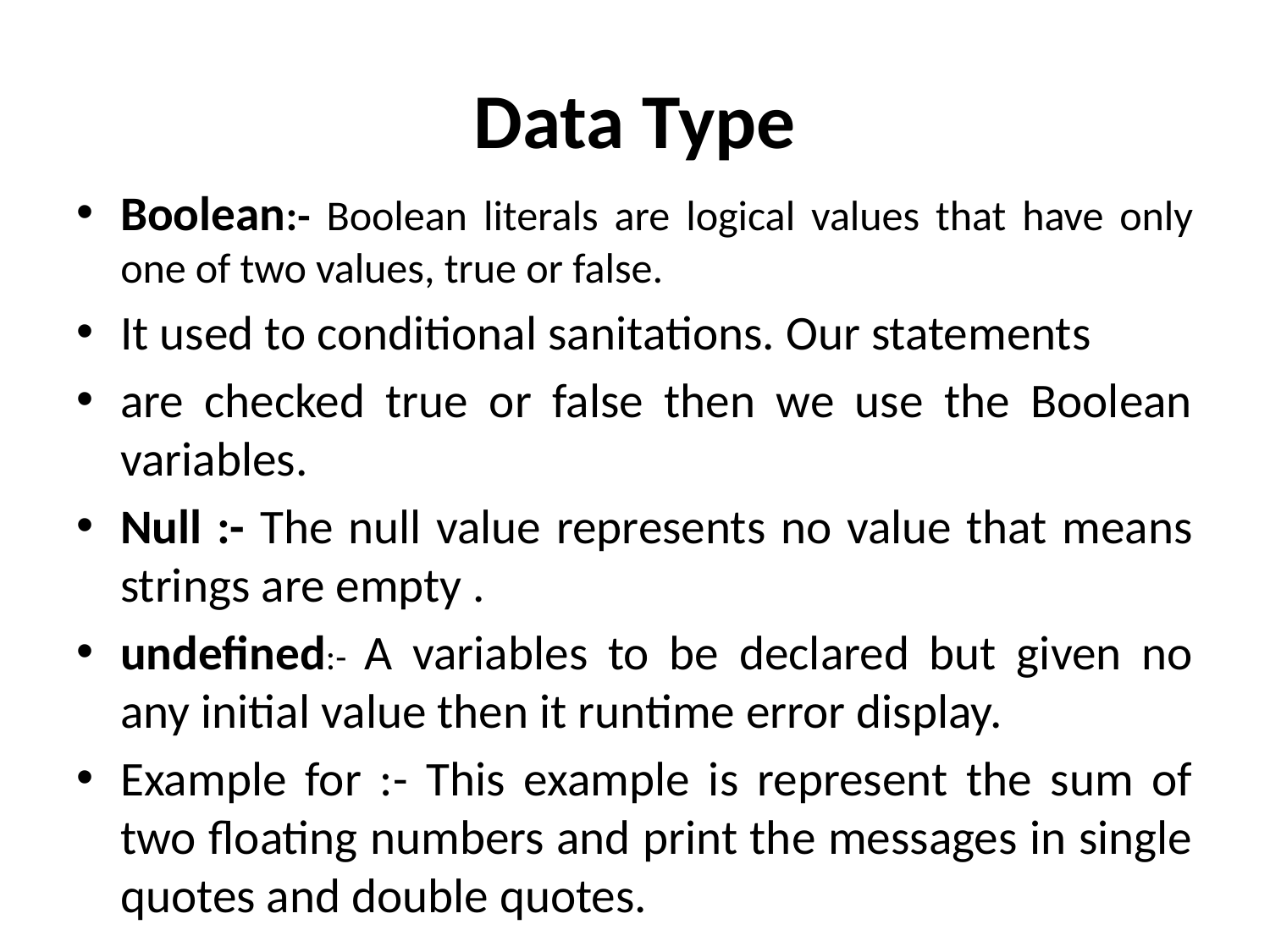

# Data Type
Boolean:- Boolean literals are logical values that have only one of two values, true or false.
It used to conditional sanitations. Our statements
are checked true or false then we use the Boolean variables.
Null :- The null value represents no value that means strings are empty .
undefined:- A variables to be declared but given no any initial value then it runtime error display.
Example for :- This example is represent the sum of two floating numbers and print the messages in single quotes and double quotes.